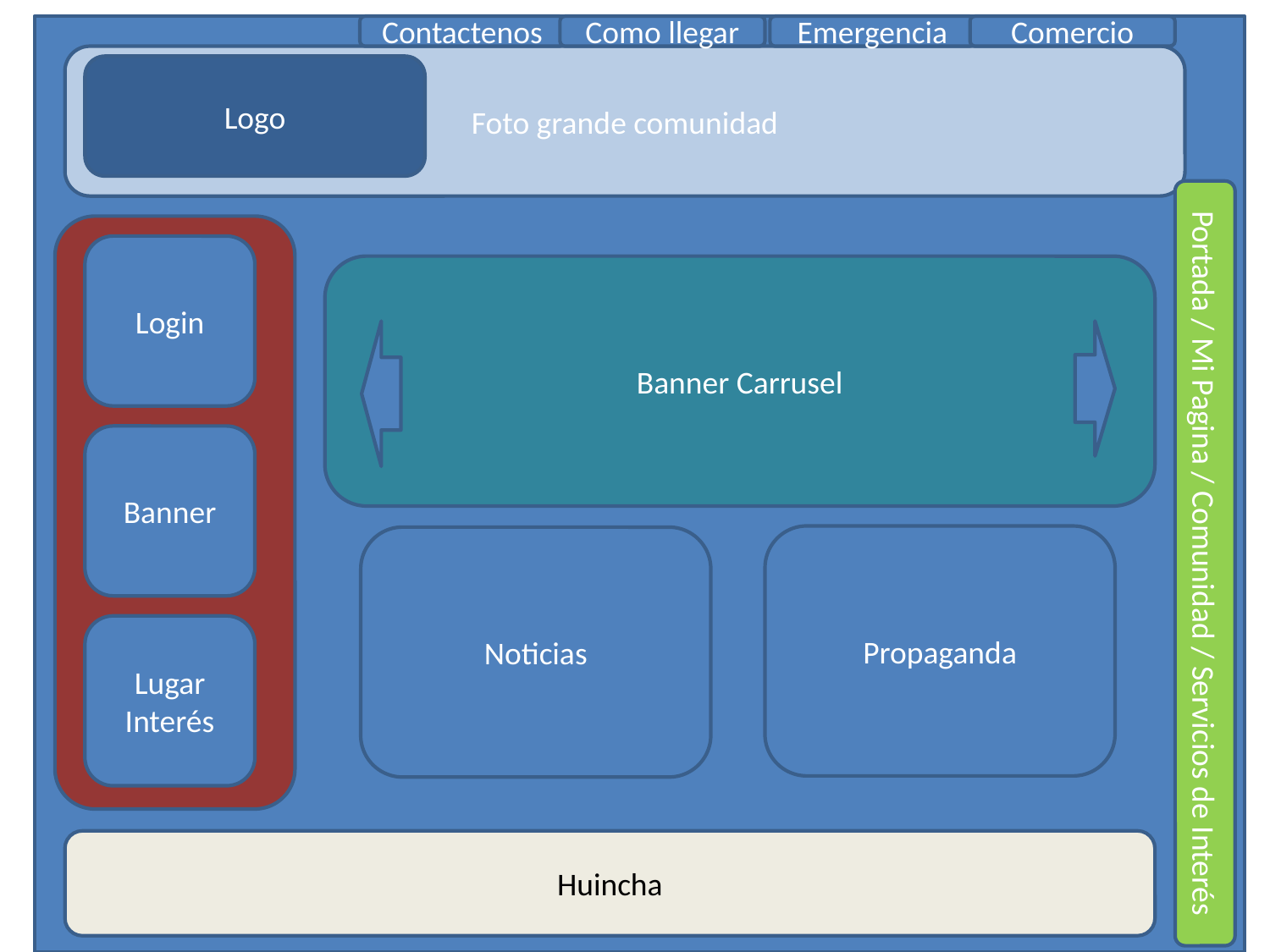

Contactenos
Como llegar
Emergencia
Comercio
Foto grande comunidad
Logo

Login
Banner Carrusel
#

Banner
Propaganda
Noticias
Portada / Mi Pagina / Comunidad / Servicios de Interés

Lugar Interés
Huincha